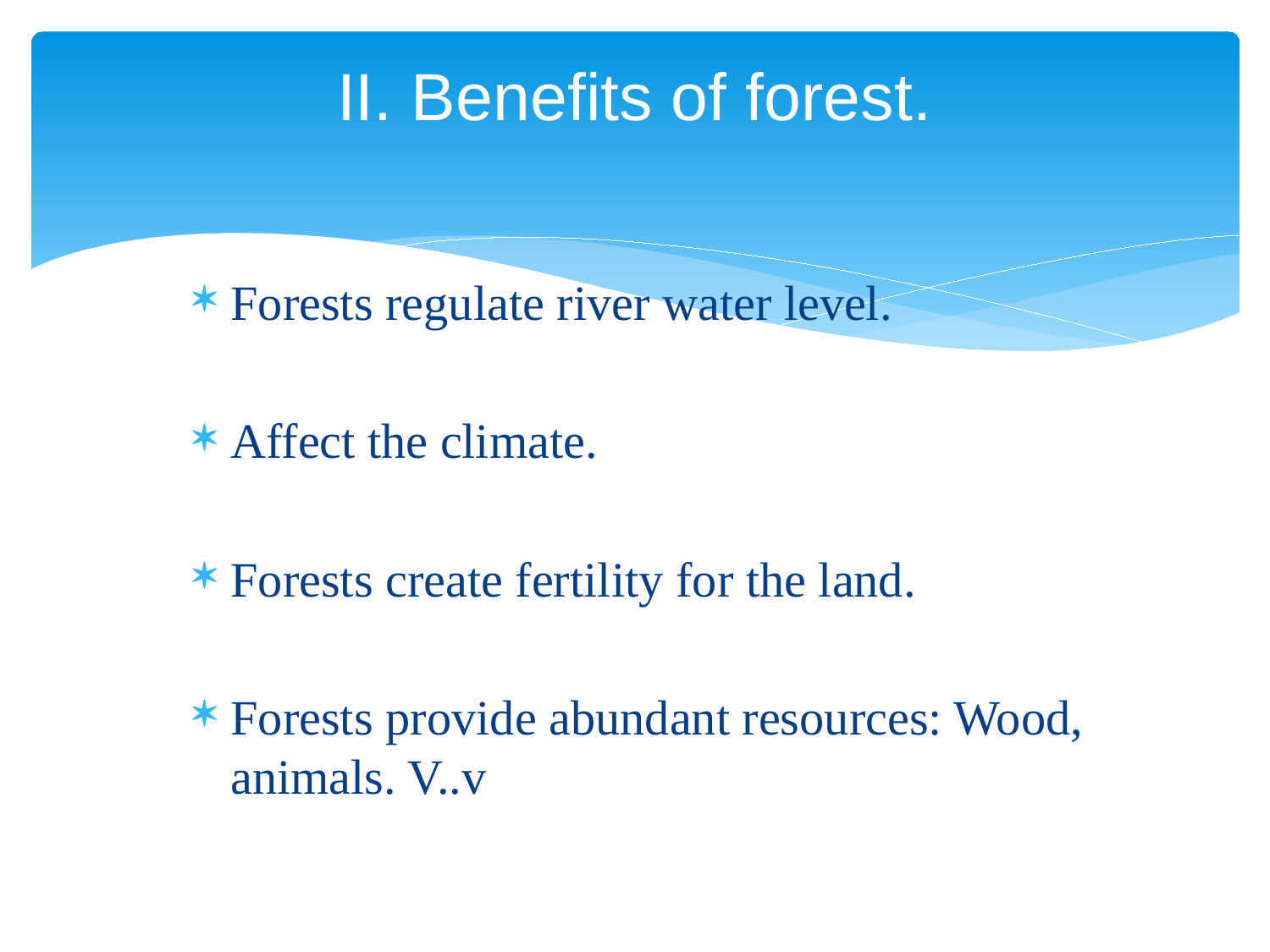

# II. Benefits of forest.
Forests regulate river water level.

Affect the climate.

Forests create fertility for the land.

Forests provide abundant resources: Wood, animals. V..v